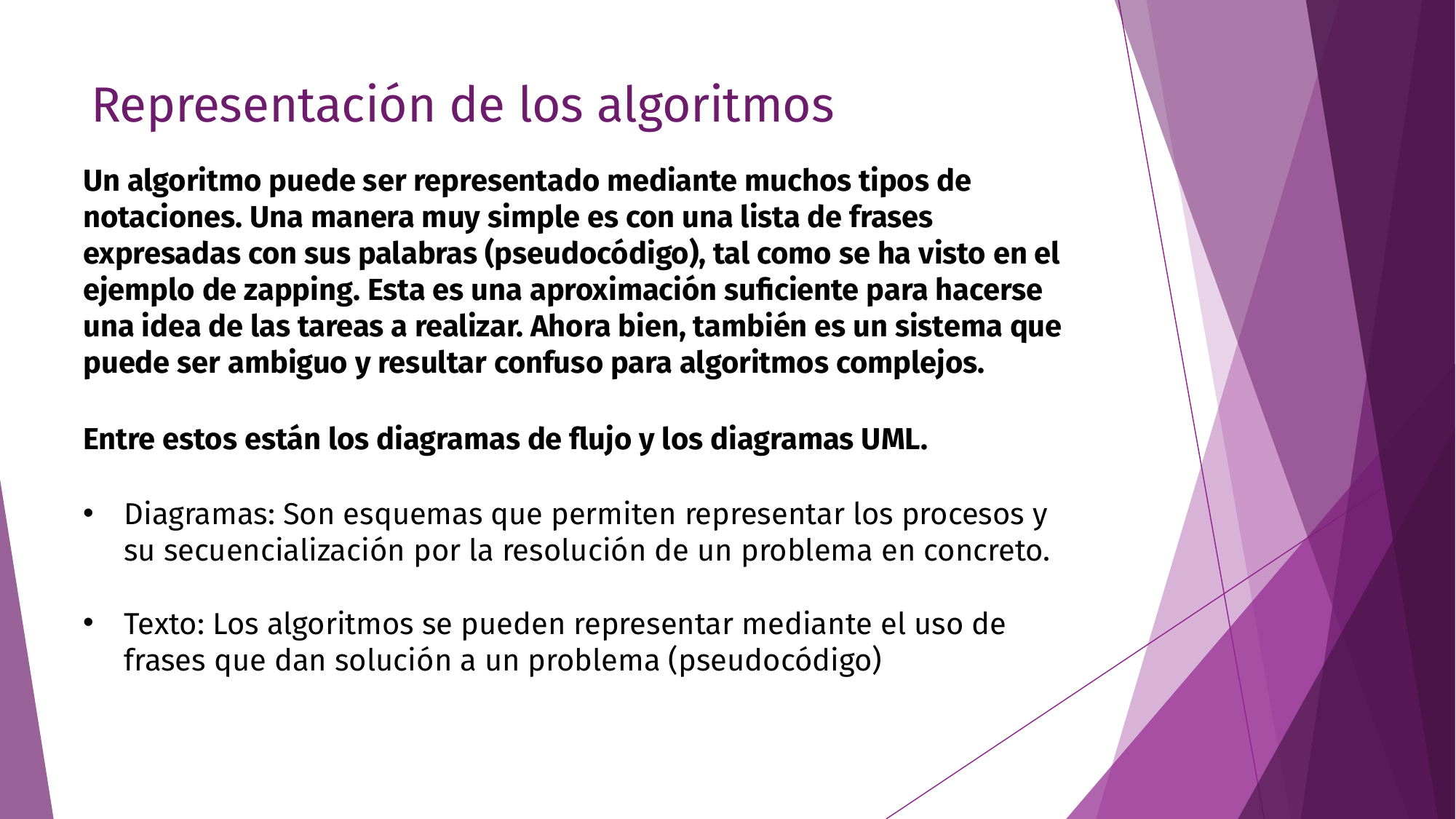

# Representación de los algoritmos
Un algoritmo puede ser representado mediante muchos tipos de notaciones. Una manera muy simple es con una lista de frases expresadas con sus palabras (pseudocódigo), tal como se ha visto en el ejemplo de zapping. Esta es una aproximación suficiente para hacerse una idea de las tareas a realizar. Ahora bien, también es un sistema que puede ser ambiguo y resultar confuso para algoritmos complejos.

Entre estos están los diagramas de flujo y los diagramas UML.

Diagramas: Son esquemas que permiten representar los procesos y su secuencialización por la resolución de un problema en concreto.

Texto: Los algoritmos se pueden representar mediante el uso de frases que dan solución a un problema (pseudocódigo)